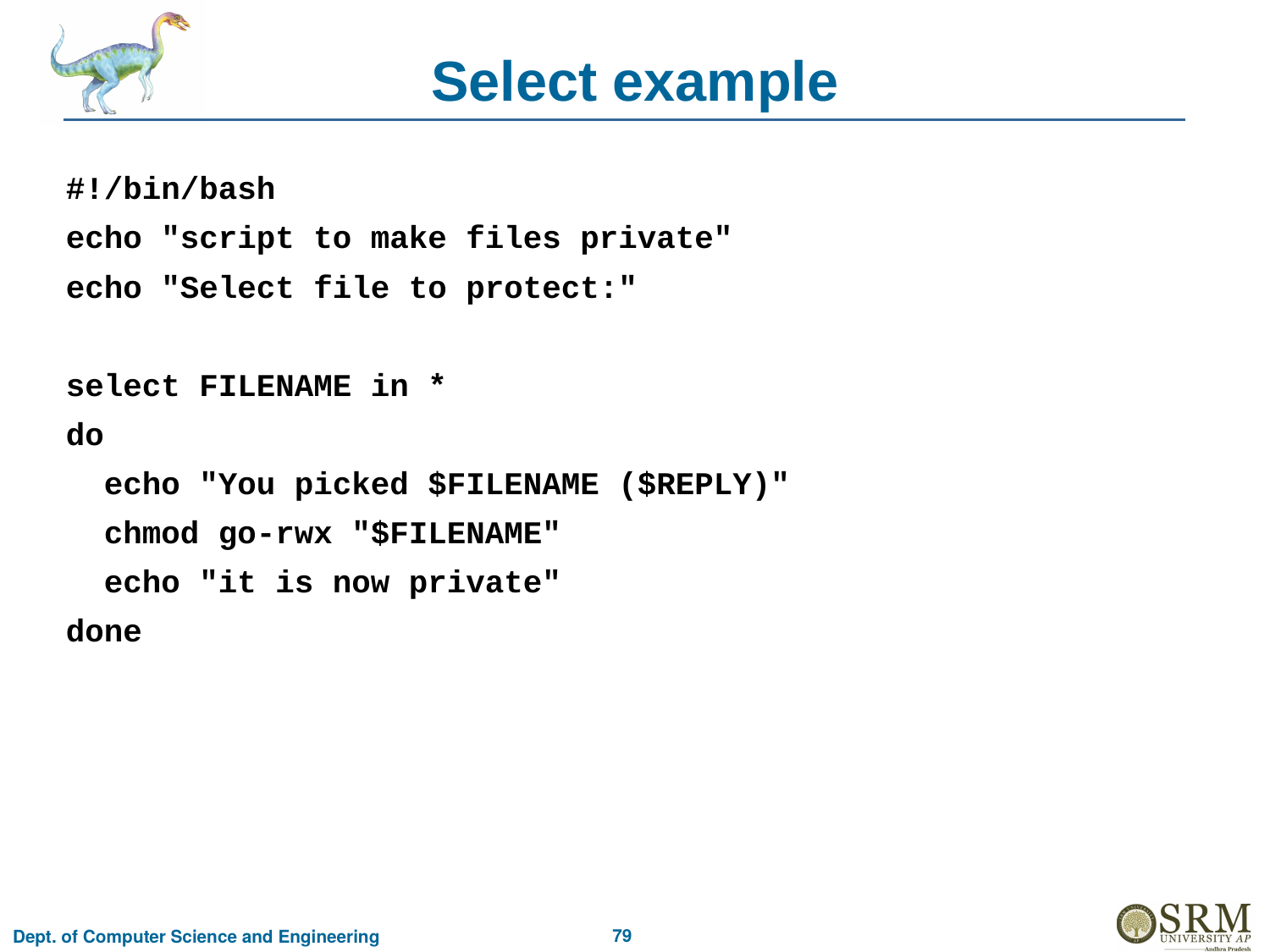

# Select example
#!/bin/bash
echo "script to make files private"
echo "Select file to protect:"

select FILENAME in *
do
  echo "You picked $FILENAME ($REPLY)"
  chmod go-rwx "$FILENAME"
  echo "it is now private"
done
79